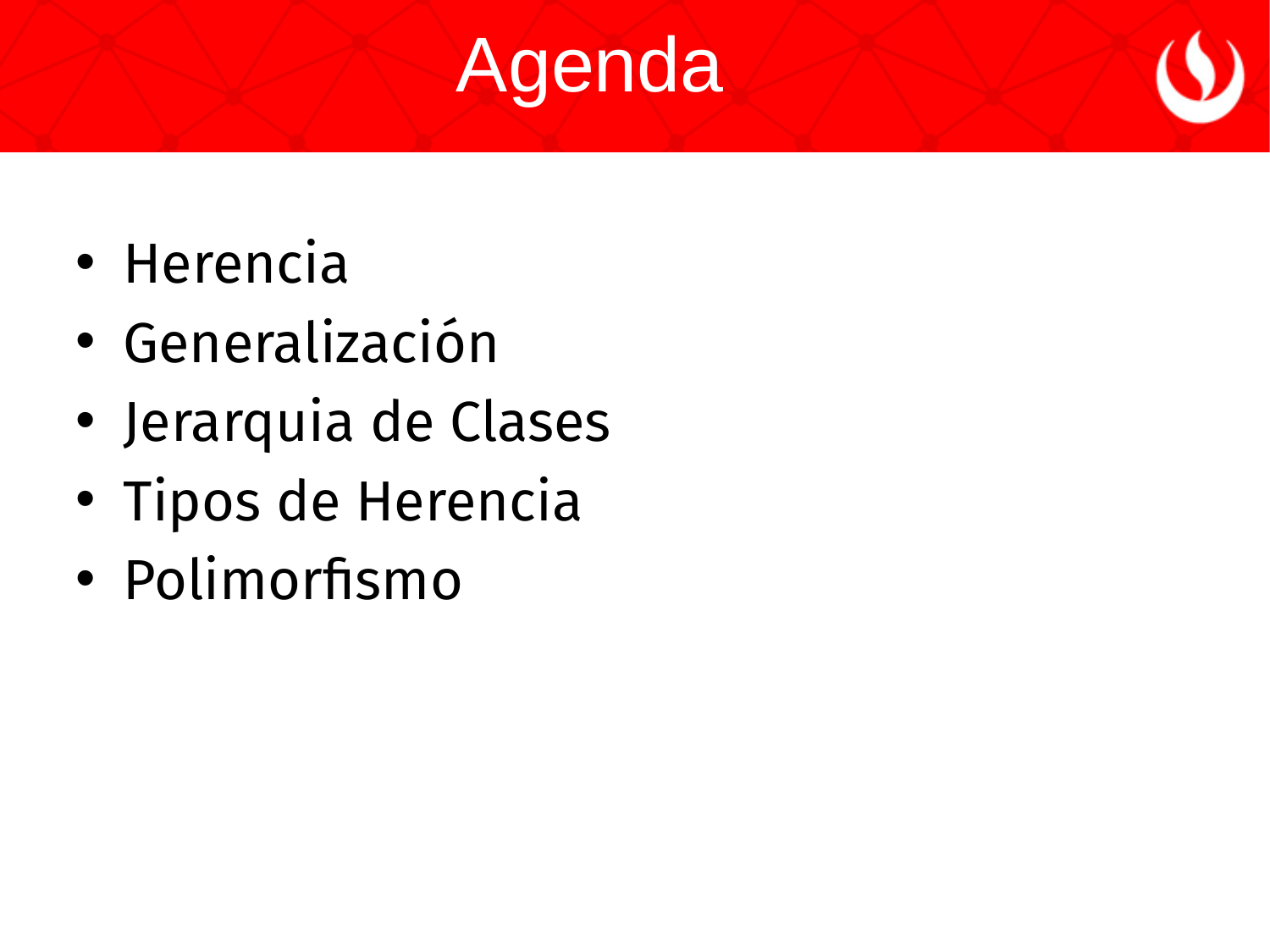

Agenda
Herencia
Generalización
Jerarquia de Clases
Tipos de Herencia
Polimorfismo